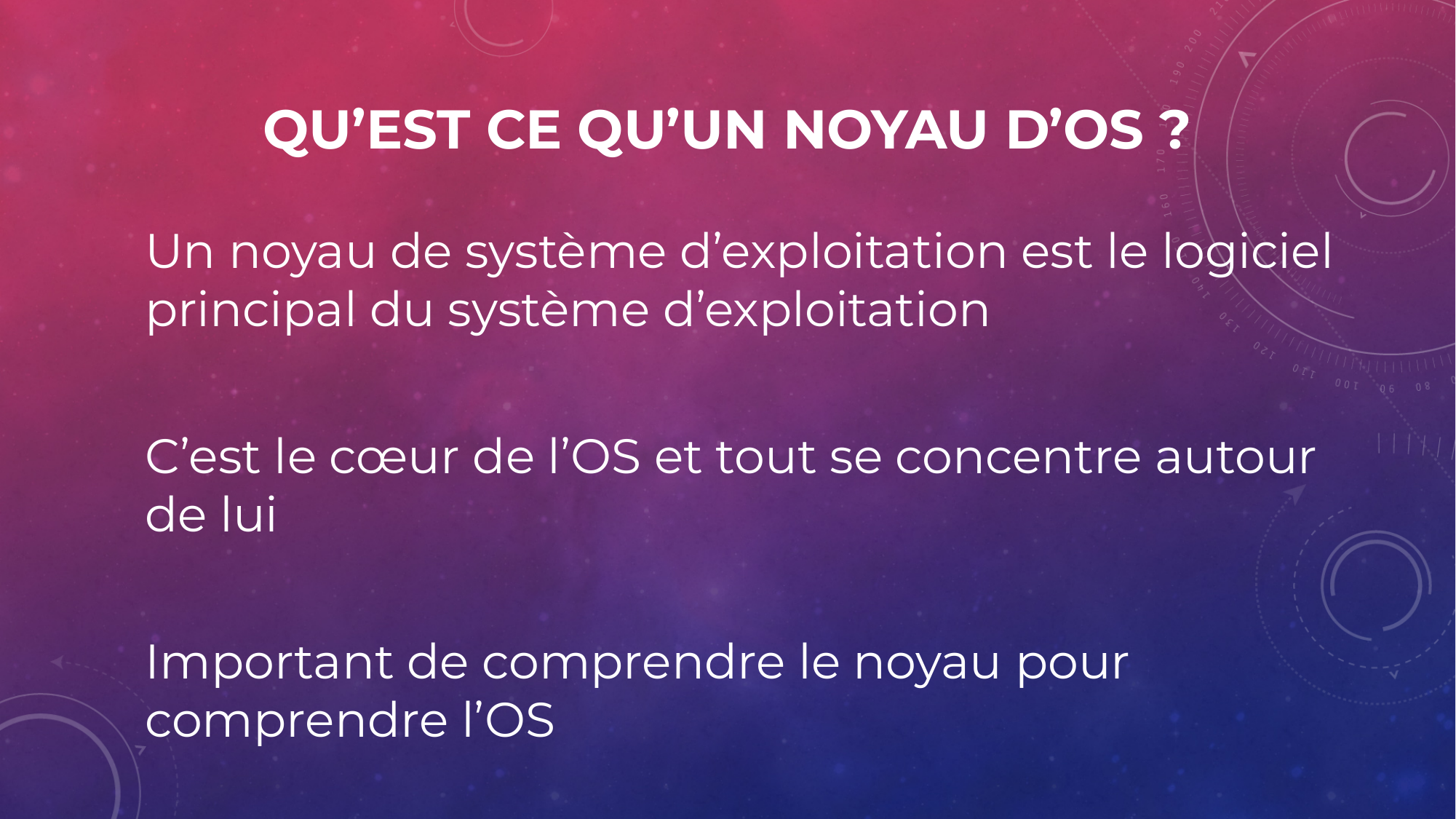

# Qu’est ce QU’un noyau D’OS ?
Un noyau de système d’exploitation est le logiciel principal du système d’exploitation

C’est le cœur de l’OS et tout se concentre autour de lui

Important de comprendre le noyau pour comprendre l’OS